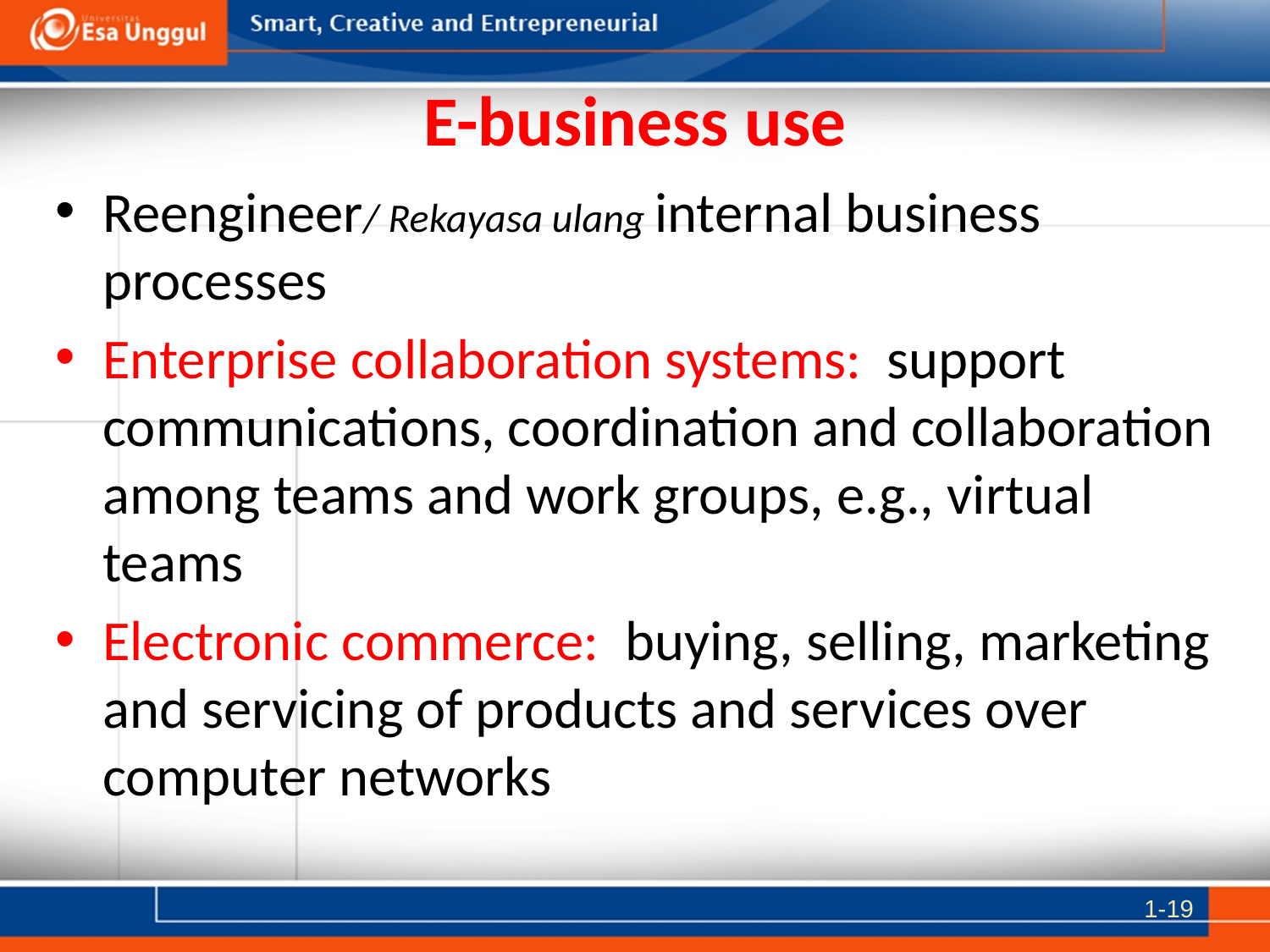

# E-business use
Reengineer/ Rekayasa ulang internal business processes
Enterprise collaboration systems:  support communications, coordination and collaboration among teams and work groups, e.g., virtual teams
Electronic commerce:  buying, selling, marketing and servicing of products and services over computer networks

1-19